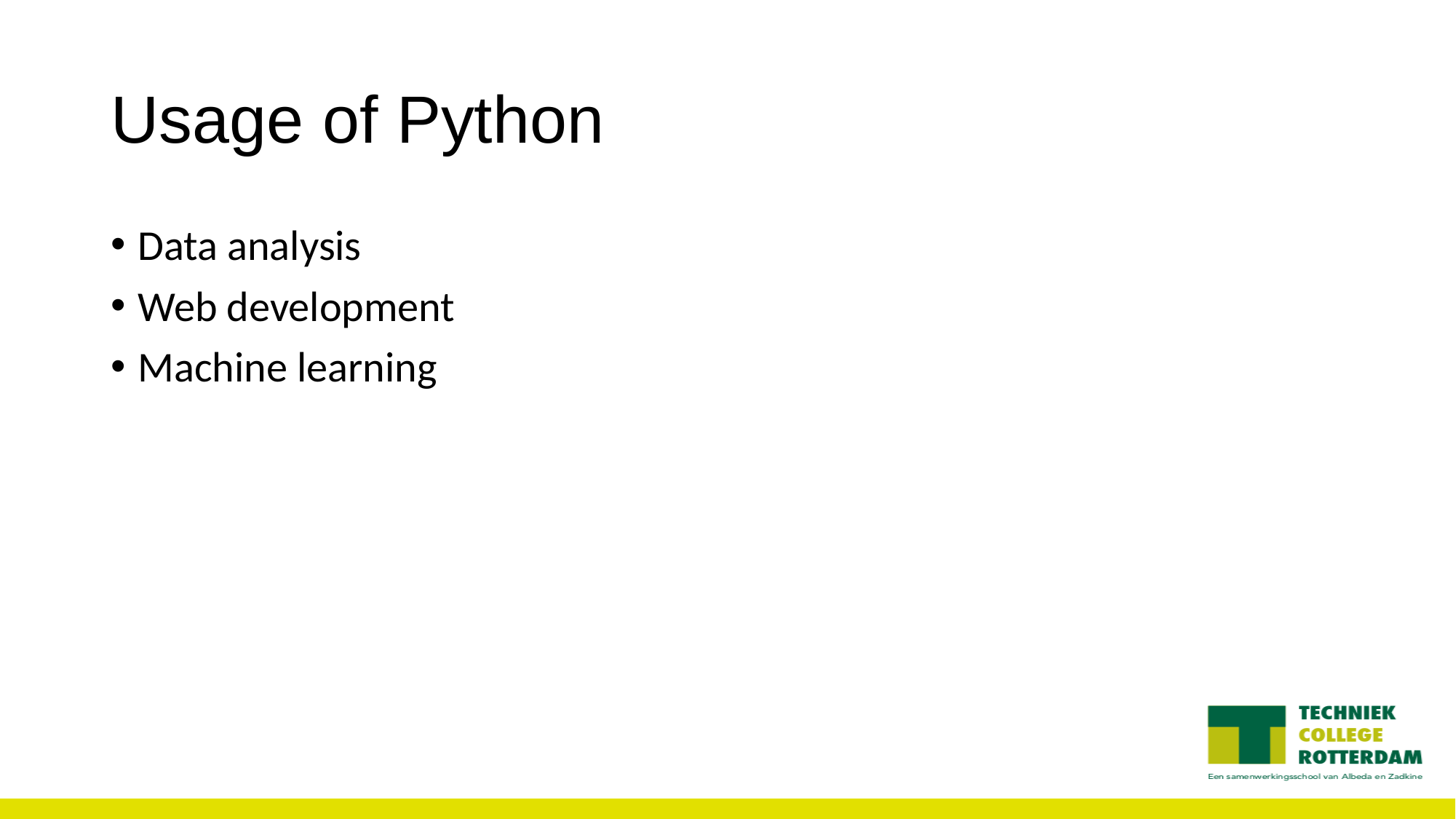

Usage of Python
Data analysis
Web development
Machine learning